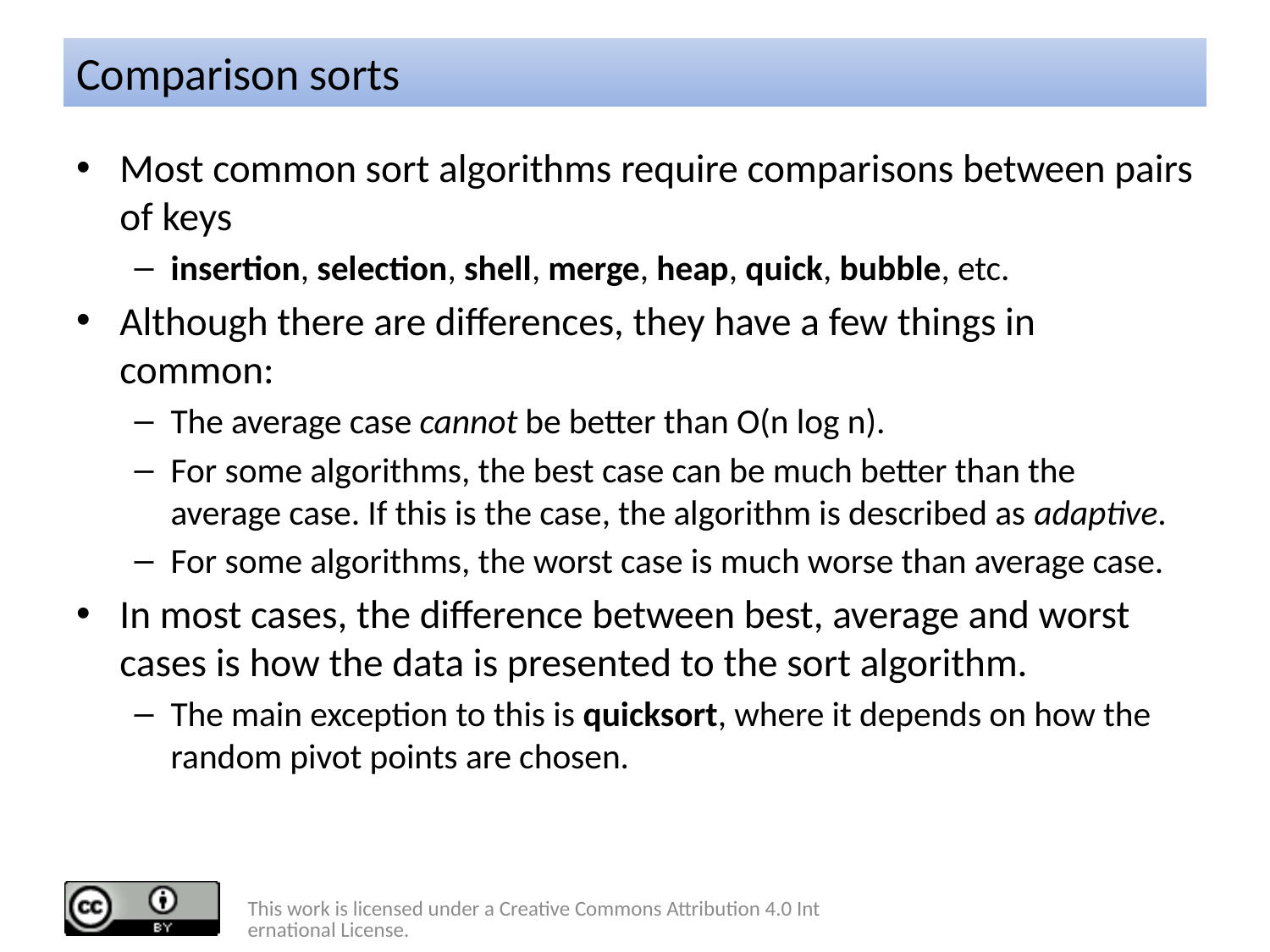

# Comparison sorts
Most common sort algorithms require comparisons between pairs of keys
insertion, selection, shell, merge, heap, quick, bubble, etc.
Although there are differences, they have a few things in common:
The average case cannot be better than O(n log n).
For some algorithms, the best case can be much better than the average case. If this is the case, the algorithm is described as adaptive.
For some algorithms, the worst case is much worse than average case.
In most cases, the difference between best, average and worst cases is how the data is presented to the sort algorithm.
The main exception to this is quicksort, where it depends on how the random pivot points are chosen.

This work is licensed under a Creative Commons Attribution 4.0 International License.